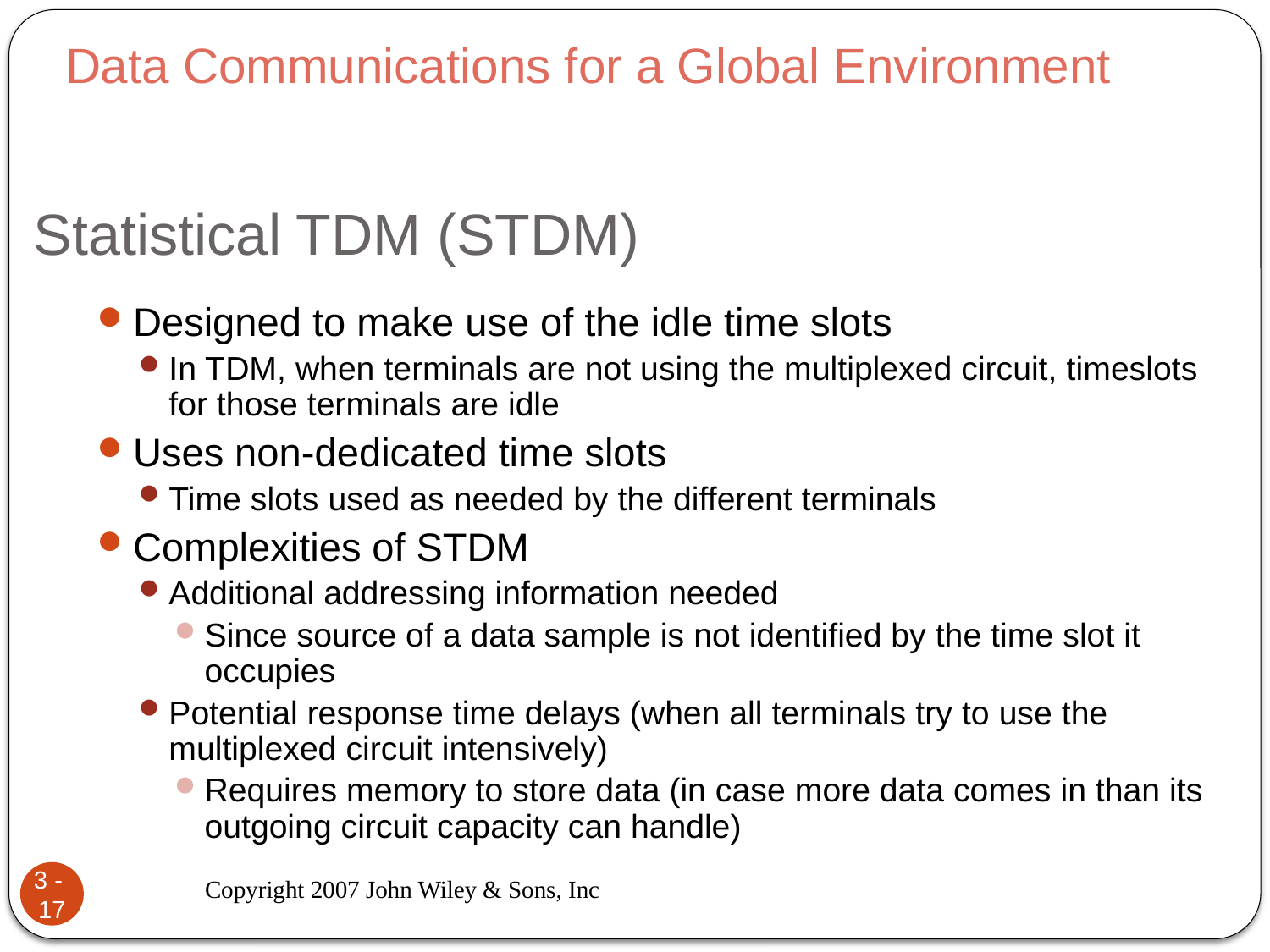

Data Communications for a Global Environment
# Statistical TDM (STDM)
Designed to make use of the idle time slots
In TDM, when terminals are not using the multiplexed circuit, timeslots for those terminals are idle
Uses non-dedicated time slots
Time slots used as needed by the different terminals
Complexities of STDM
Additional addressing information needed
Since source of a data sample is not identified by the time slot it occupies
Potential response time delays (when all terminals try to use the multiplexed circuit intensively)
Requires memory to store data (in case more data comes in than its outgoing circuit capacity can handle)
Copyright 2007 John Wiley & Sons, Inc
3 - 17